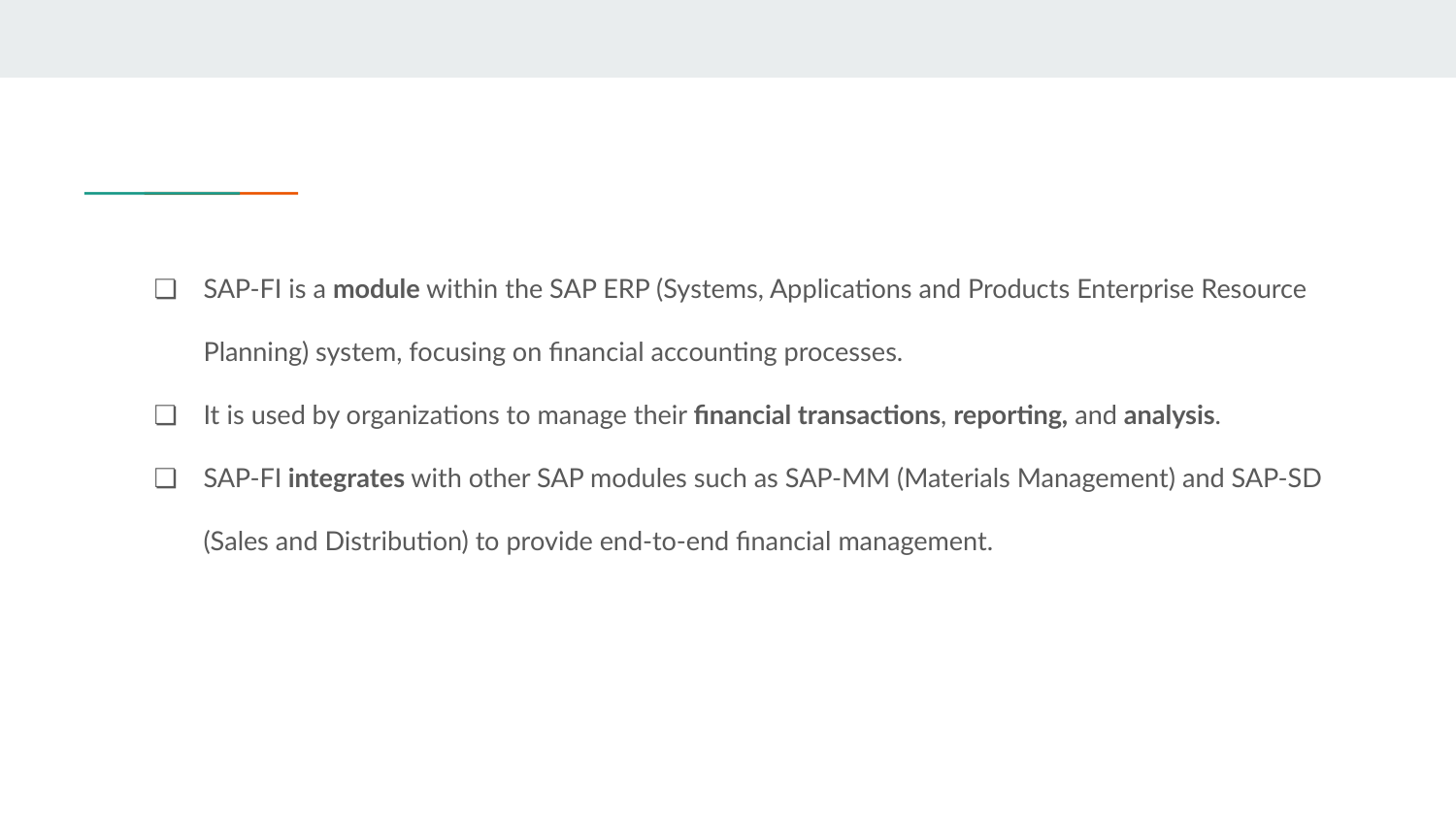

SAP-FI is a module within the SAP ERP (Systems, Applications and Products Enterprise Resource Planning) system, focusing on financial accounting processes.
It is used by organizations to manage their financial transactions, reporting, and analysis.
SAP-FI integrates with other SAP modules such as SAP-MM (Materials Management) and SAP-SD (Sales and Distribution) to provide end-to-end financial management.